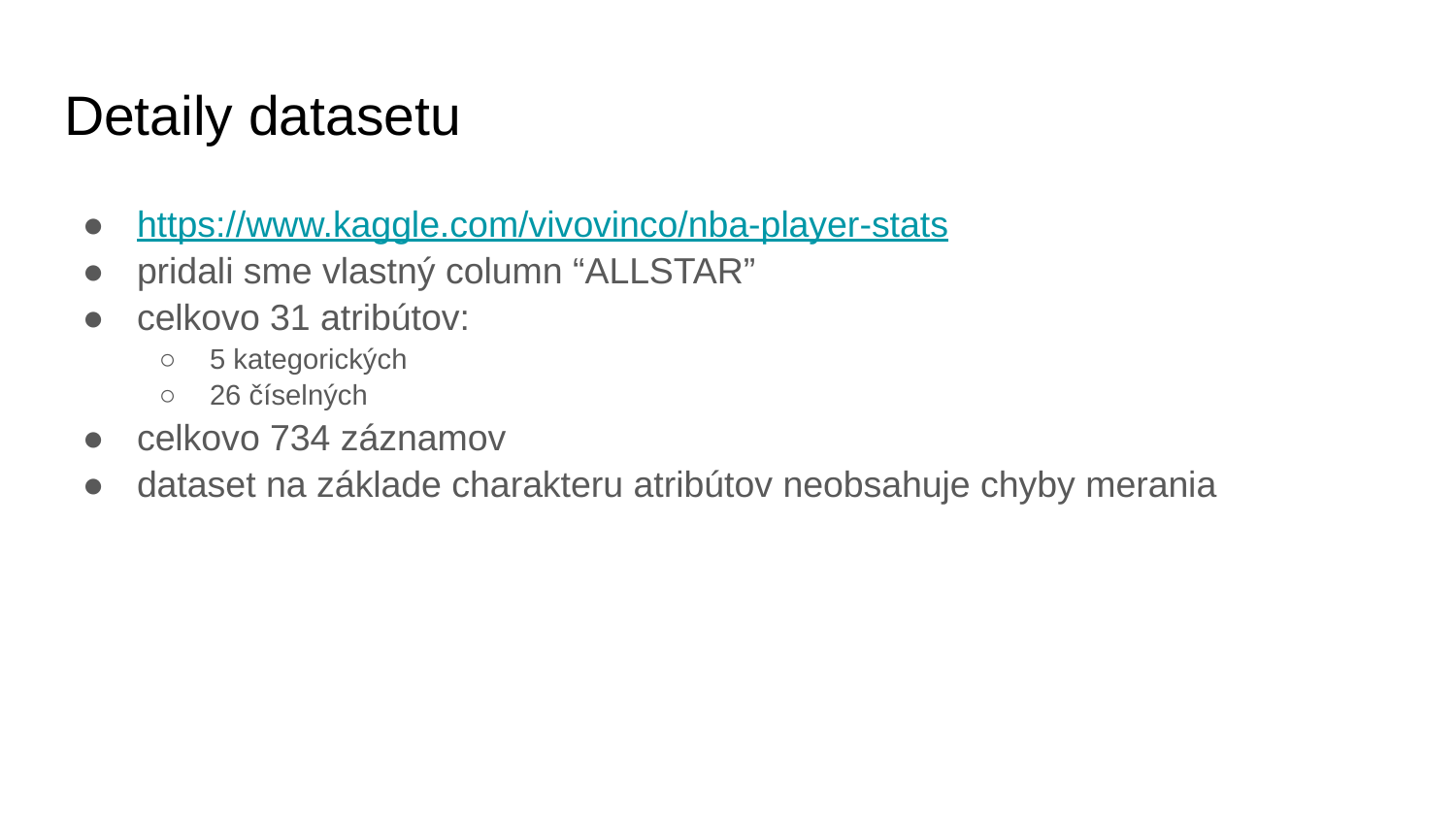

# Detaily datasetu
https://www.kaggle.com/vivovinco/nba-player-stats
pridali sme vlastný column “ALLSTAR”
celkovo 31 atribútov:
5 kategorických
26 číselných
celkovo 734 záznamov
dataset na základe charakteru atribútov neobsahuje chyby merania